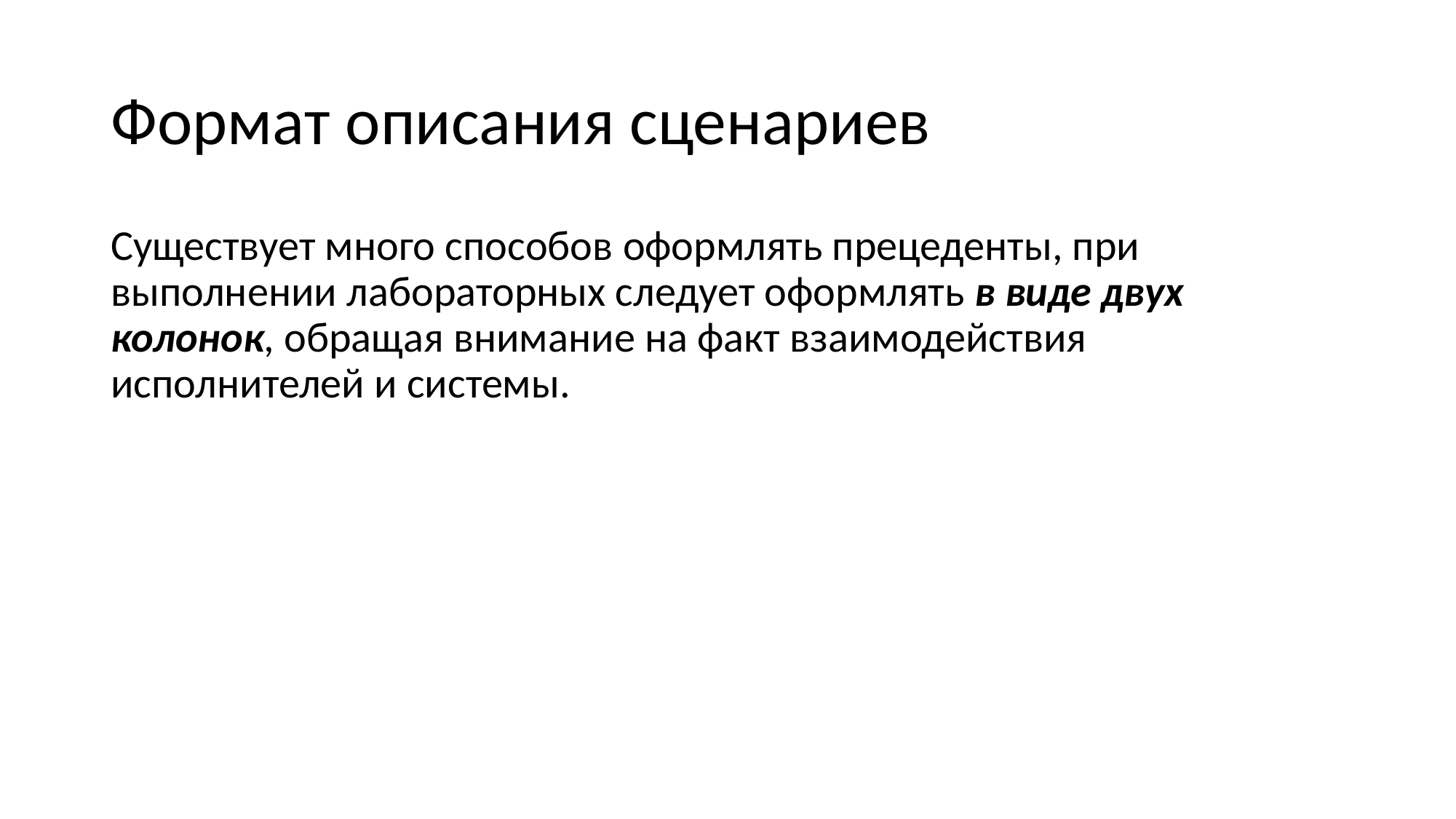

# Формат описания сценариев
Существует много способов оформлять прецеденты, при выполнении лабораторных следует оформлять в виде двух колонок, обращая внимание на факт взаимодействия исполнителей и системы.